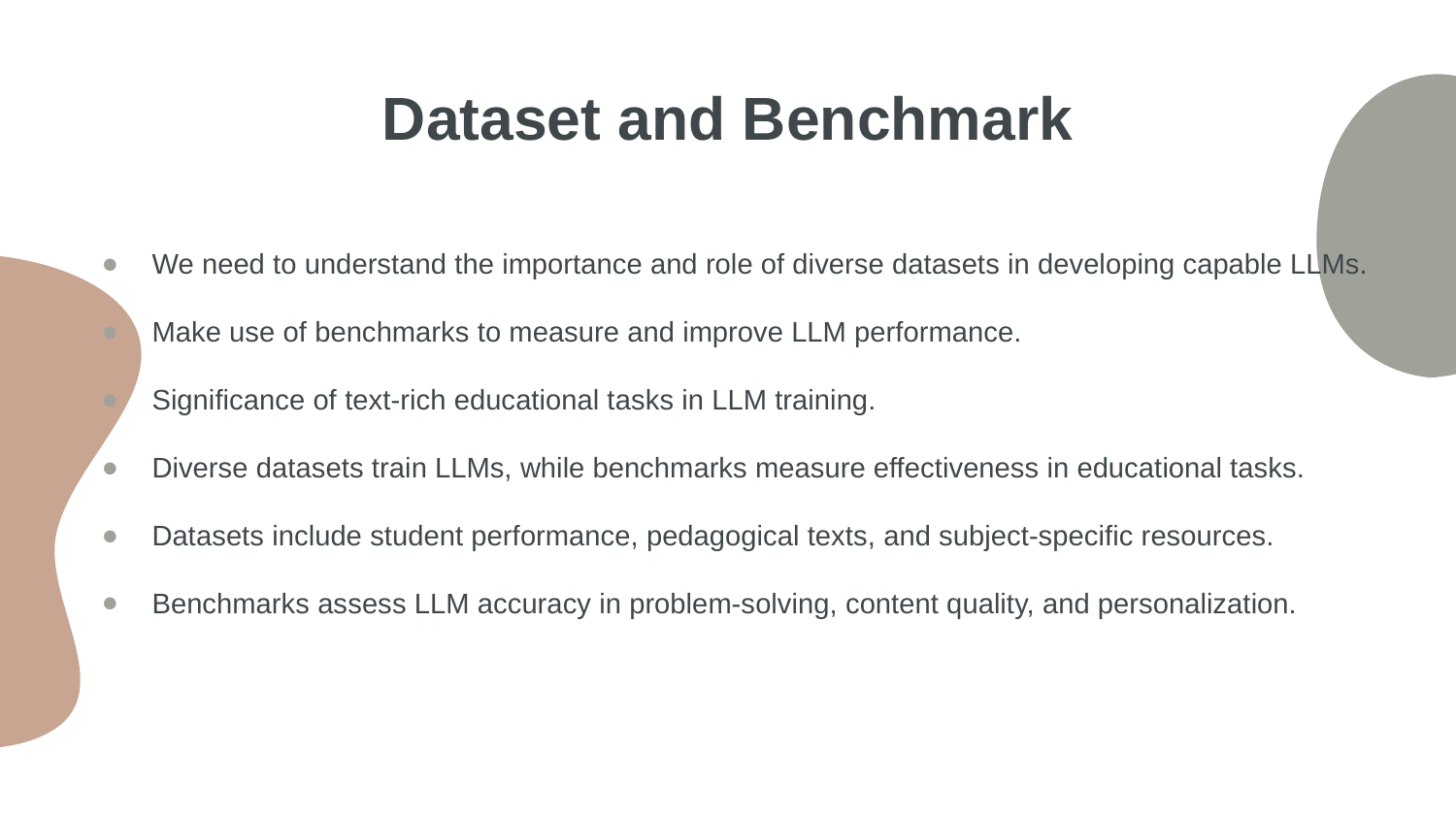

# Dataset and Benchmark
We need to understand the importance and role of diverse datasets in developing capable LLMs.
Make use of benchmarks to measure and improve LLM performance.
Significance of text-rich educational tasks in LLM training.
Diverse datasets train LLMs, while benchmarks measure effectiveness in educational tasks.
Datasets include student performance, pedagogical texts, and subject-specific resources.
Benchmarks assess LLM accuracy in problem-solving, content quality, and personalization.